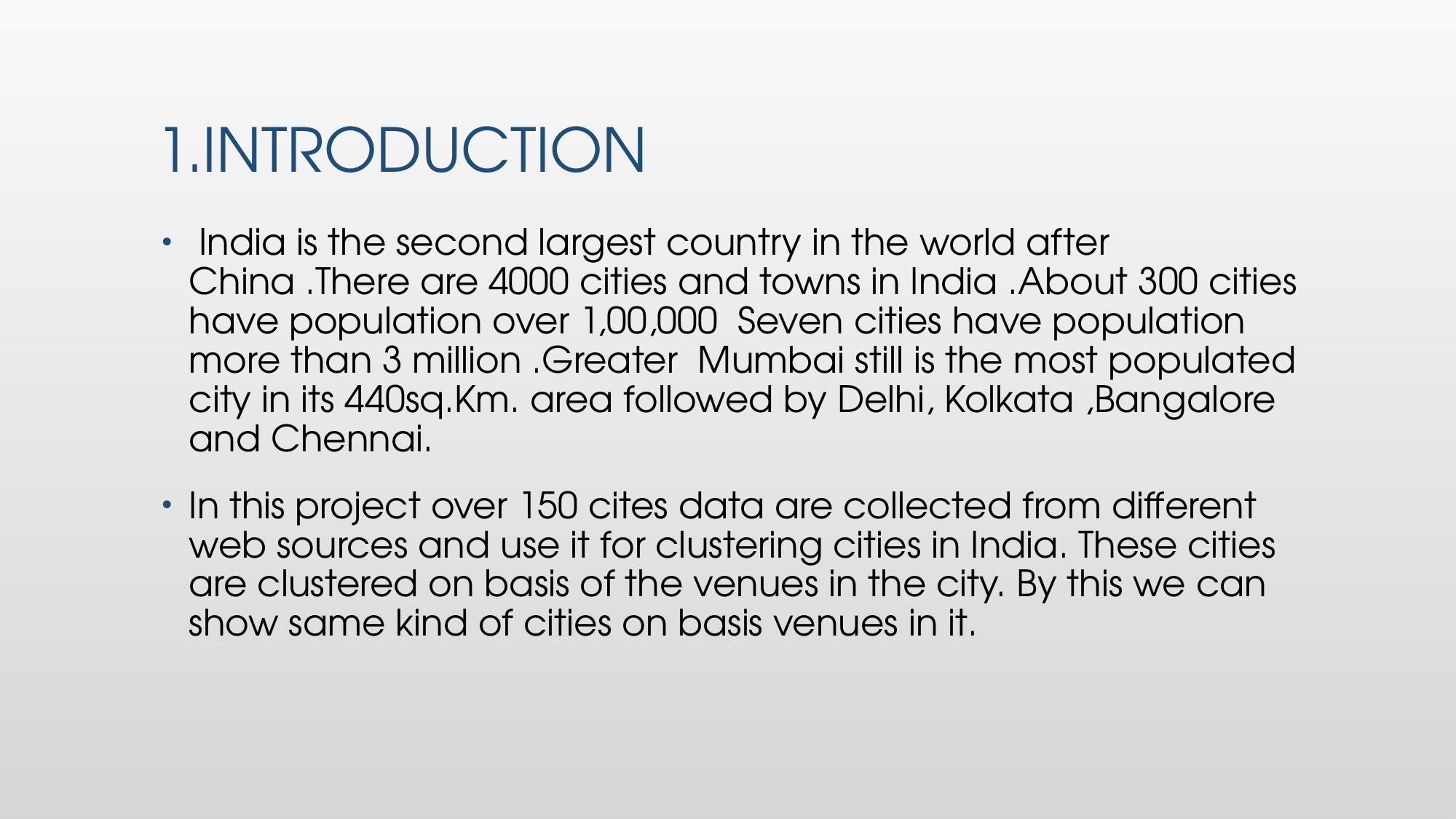

# 1.Introduction
 India is the second largest country in the world after China .There are 4000 cities and towns in India .About 300 cities have population over 1,00,000  Seven cities have population more than 3 million .Greater  Mumbai still is the most populated city in its 440sq.Km. area followed by Delhi, Kolkata ,Bangalore and Chennai.
In this project over 150 cites data are collected from different web sources and use it for clustering cities in India. These cities are clustered on basis of the venues in the city. By this we can show same kind of cities on basis venues in it.